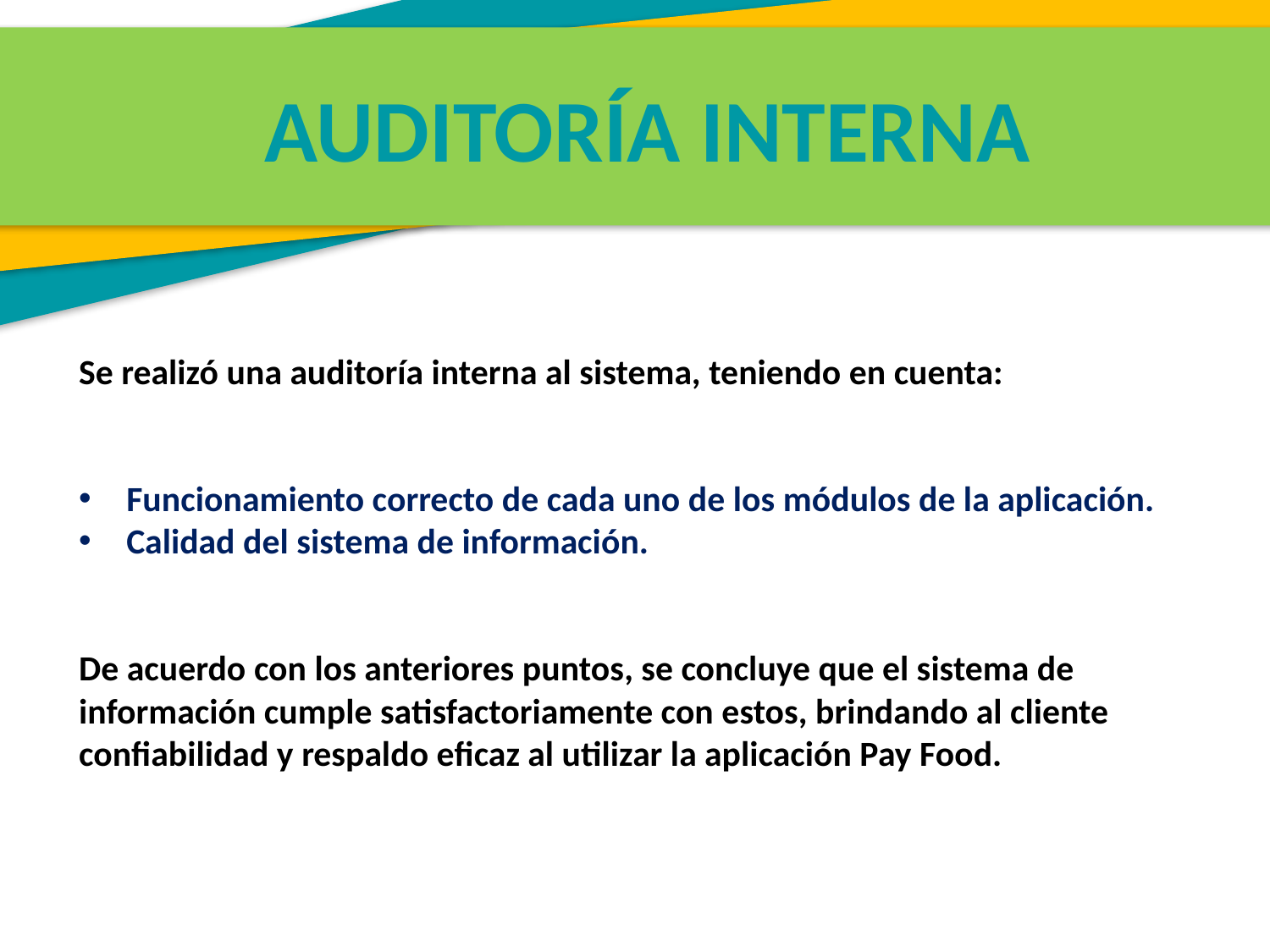

AUDITORÍA INTERNA
Se realizó una auditoría interna al sistema, teniendo en cuenta:

Funcionamiento correcto de cada uno de los módulos de la aplicación.
Calidad del sistema de información.

De acuerdo con los anteriores puntos, se concluye que el sistema de información cumple satisfactoriamente con estos, brindando al cliente confiabilidad y respaldo eficaz al utilizar la aplicación Pay Food.